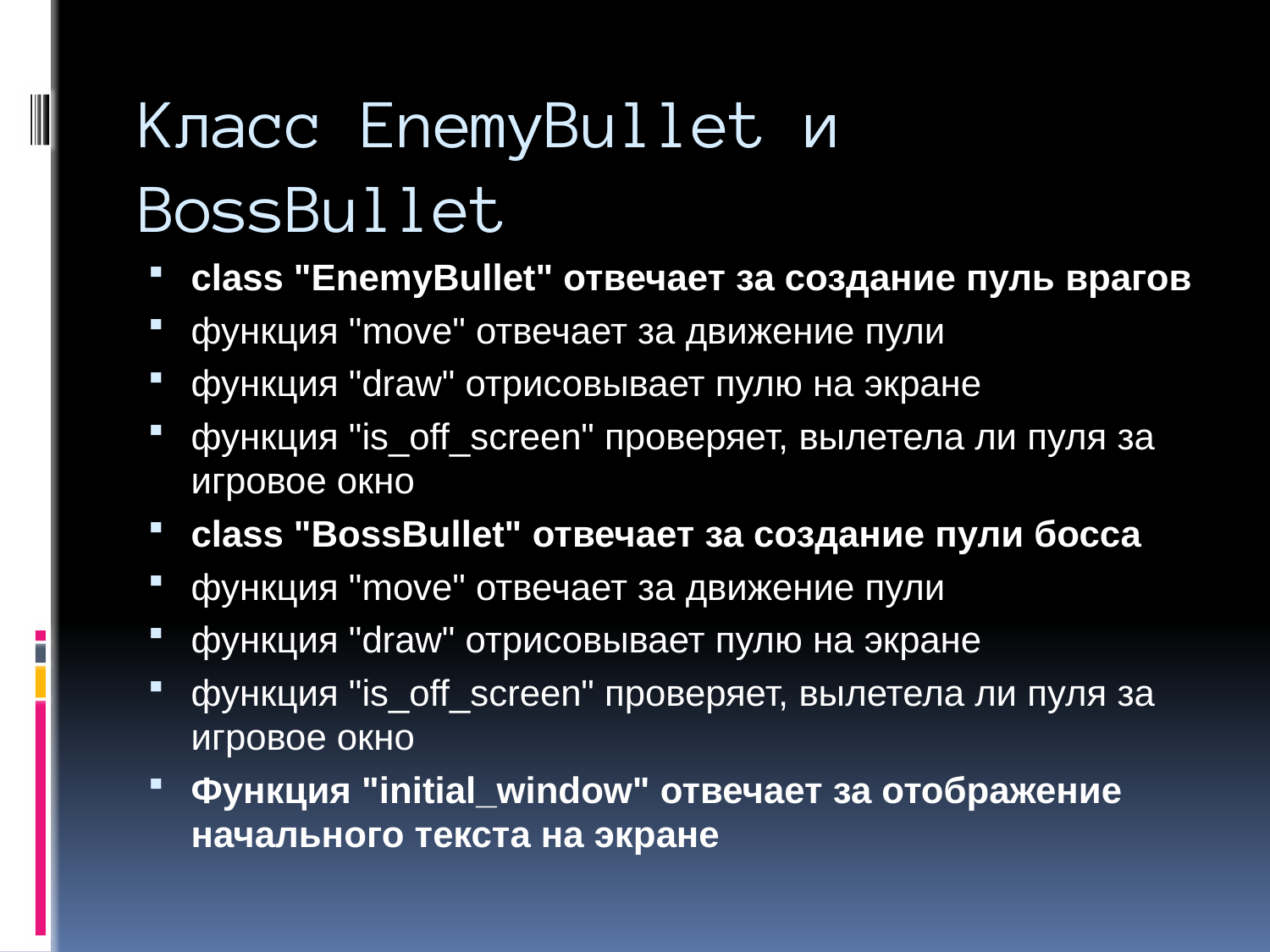

# Класс EnemyBullet и BossBullet
class "EnemyBullet" отвечает за создание пуль врагов
функция "move" отвечает за движение пули
функция "draw" отрисовывает пулю на экране
функция "is_off_screen" проверяет, вылетела ли пуля за игровое окно
class "BossBullet" отвечает за создание пули босса
функция "move" отвечает за движение пули
функция "draw" отрисовывает пулю на экране
функция "is_off_screen" проверяет, вылетела ли пуля за игровое окно
Функция "initial_window" отвечает за отображение начального текста на экране